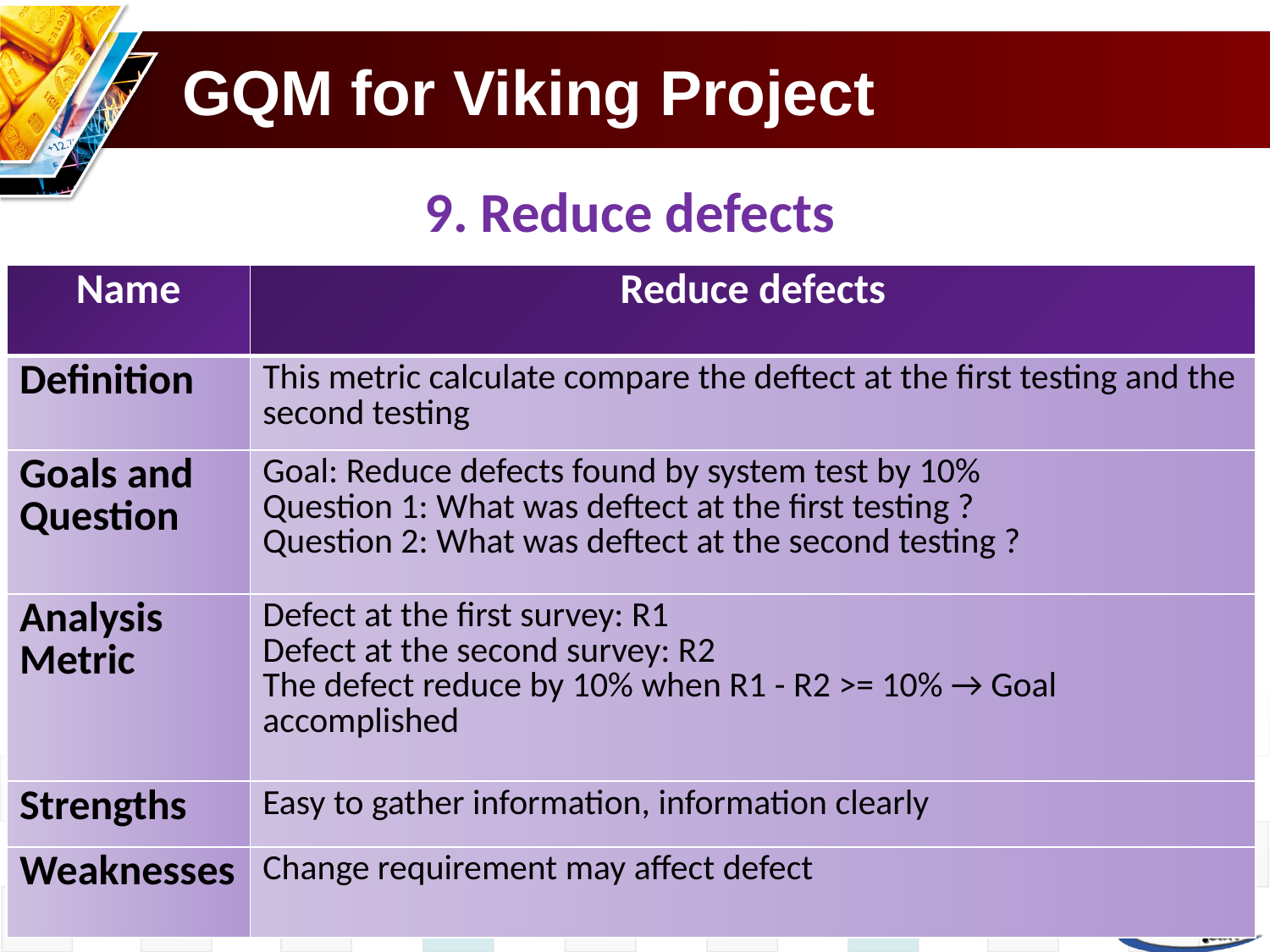

# GQM for Viking Project
9. Reduce defects
| Name | Reduce defects |
| --- | --- |
| Definition | This metric calculate compare the deftect at the first testing and the second testing |
| Goals and Question | Goal: Reduce defects found by system test by 10% Question 1: What was deftect at the first testing ? Question 2: What was deftect at the second testing ? |
| Analysis Metric | Defect at the first survey: R1 Defect at the second survey: R2 The defect reduce by 10% when R1 - R2 >= 10% → Goal accomplished |
| Strengths | Easy to gather information, information clearly |
| Weaknesses | Change requirement may affect defect |